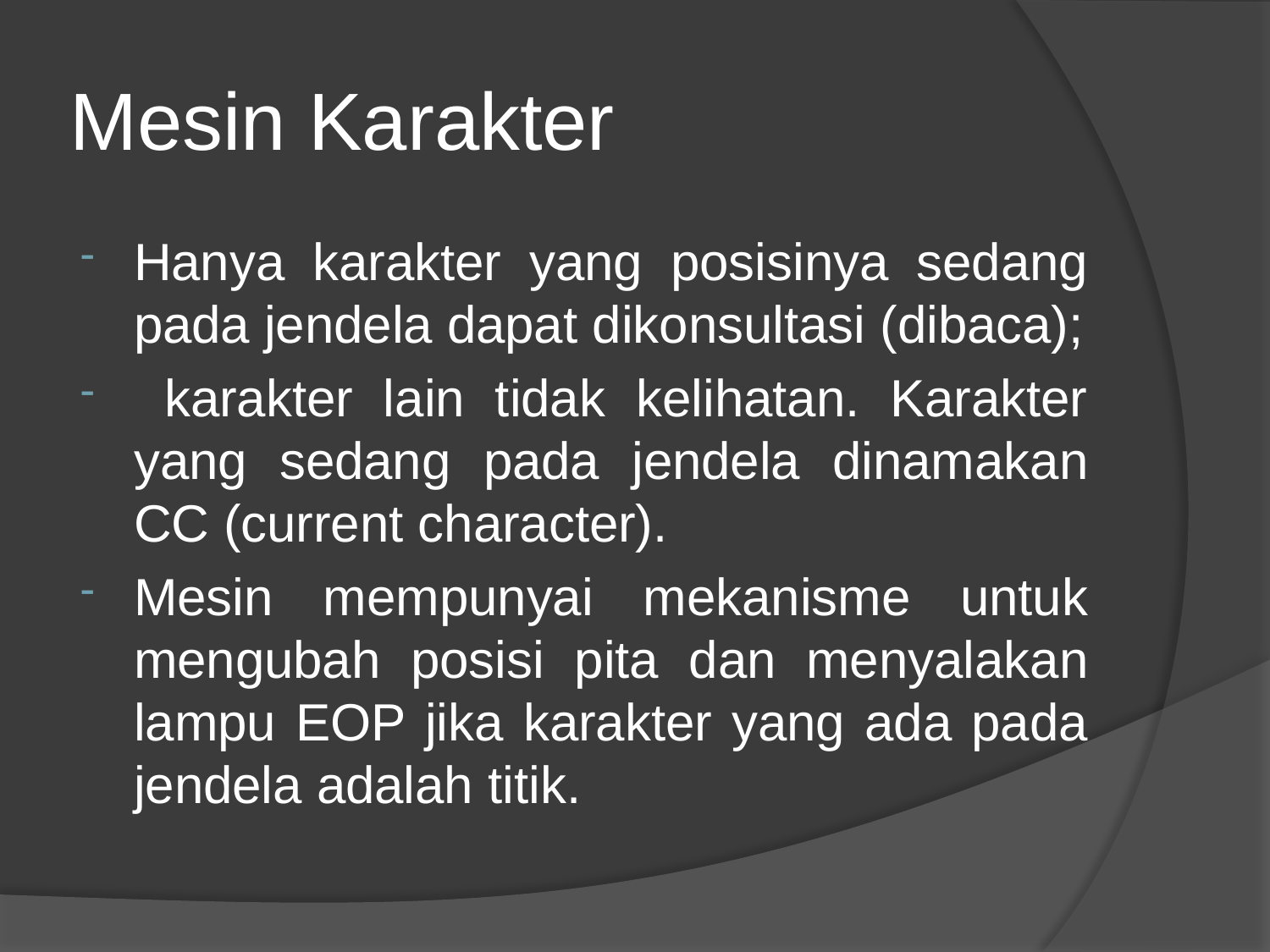

# Mesin Karakter
Hanya karakter yang posisinya sedang pada jendela dapat dikonsultasi (dibaca);
 karakter lain tidak kelihatan. Karakter yang sedang pada jendela dinamakan CC (current character).
Mesin mempunyai mekanisme untuk mengubah posisi pita dan menyalakan lampu EOP jika karakter yang ada pada jendela adalah titik.